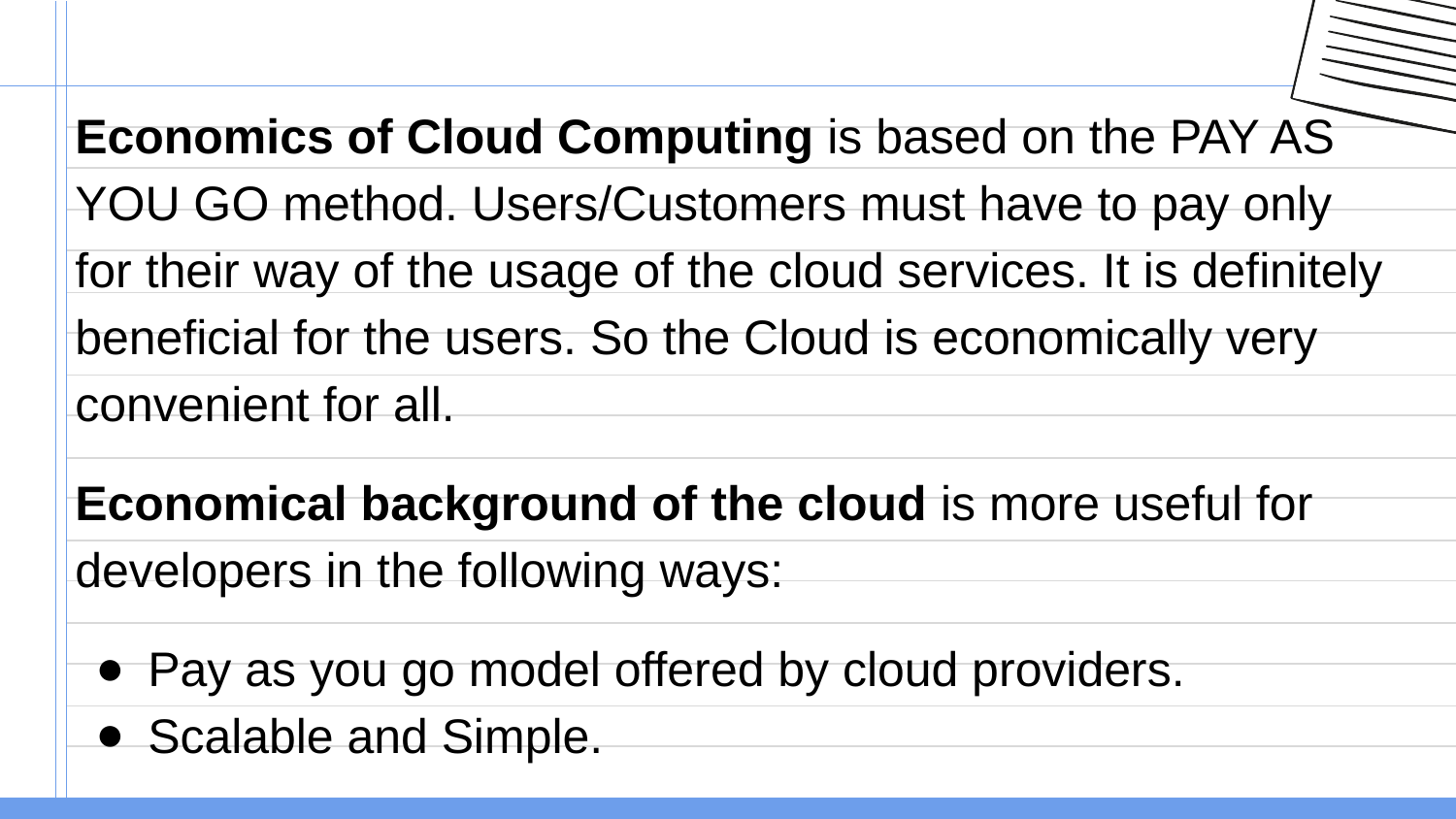

Economics of Cloud Computing is based on the PAY AS YOU GO method. Users/Customers must have to pay only for their way of the usage of the cloud services. It is definitely beneficial for the users. So the Cloud is economically very convenient for all.
Economical background of the cloud is more useful for developers in the following ways:
Pay as you go model offered by cloud providers.
Scalable and Simple.